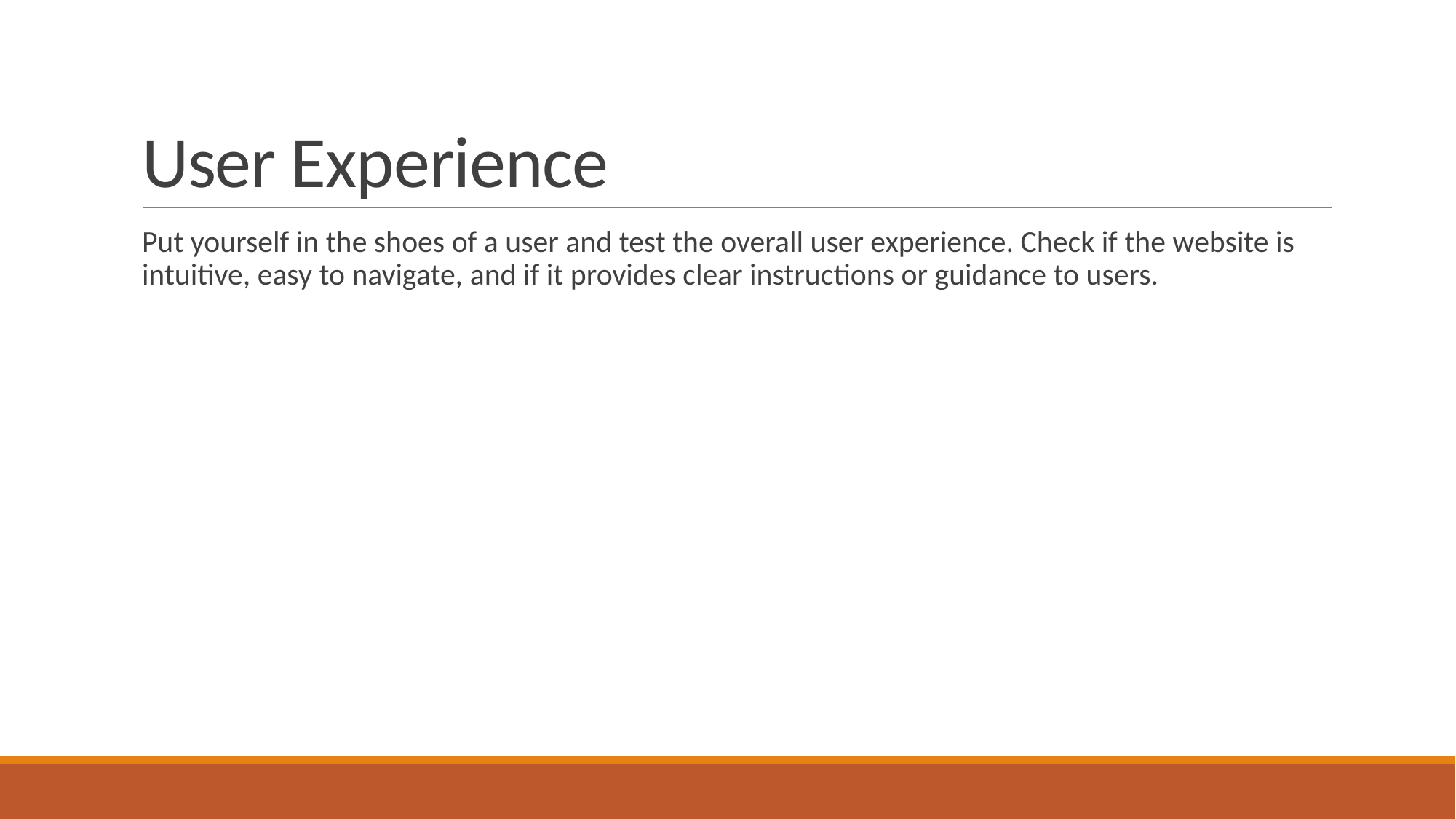

# User Experience
Put yourself in the shoes of a user and test the overall user experience. Check if the website is intuitive, easy to navigate, and if it provides clear instructions or guidance to users.